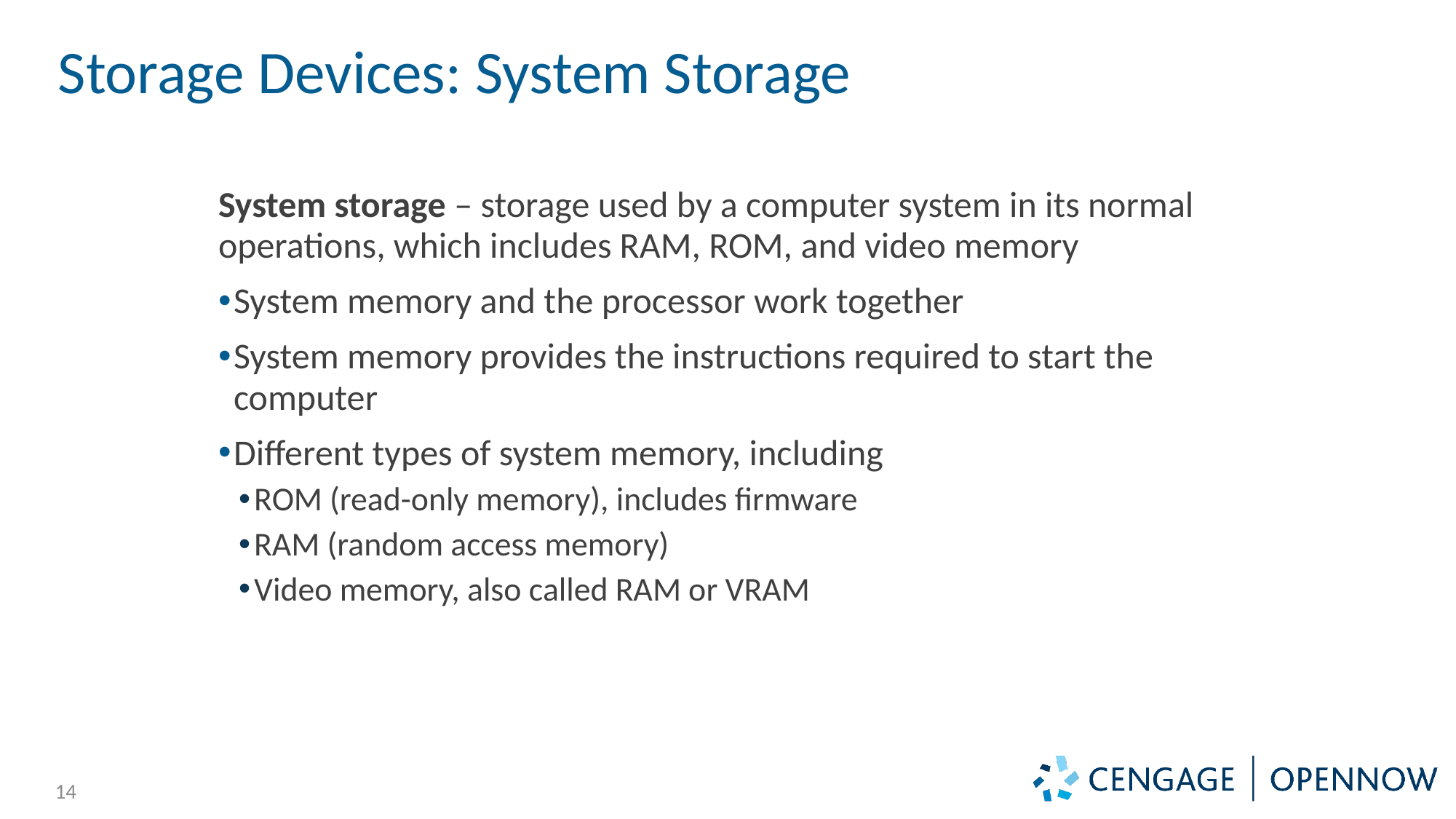

# Storage Devices: System Storage
System storage – storage used by a computer system in its normal operations, which includes RAM, ROM, and video memory
System memory and the processor work together
System memory provides the instructions required to start the computer
Different types of system memory, including
ROM (read-only memory), includes firmware
RAM (random access memory)
Video memory, also called RAM or VRAM